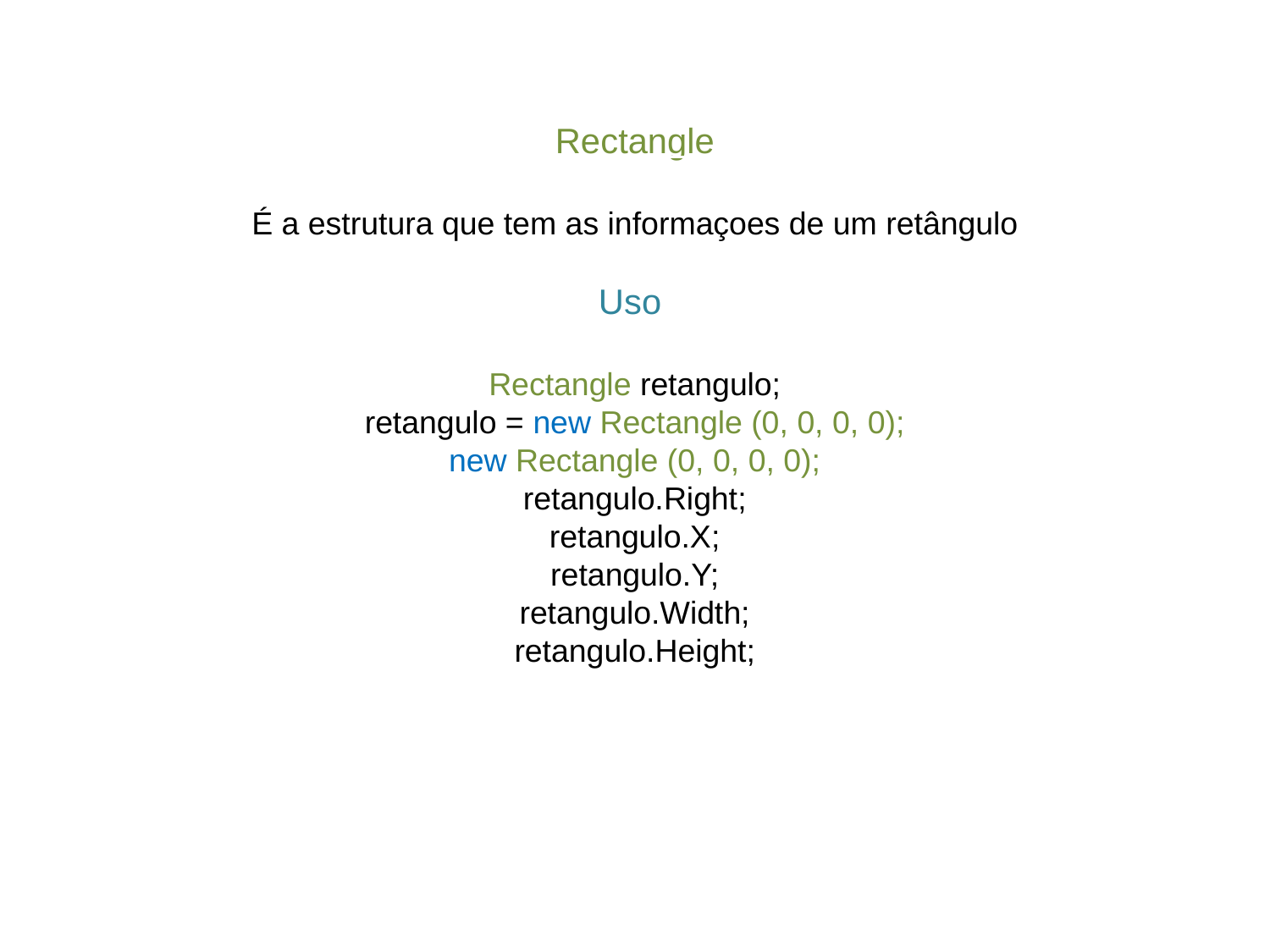

Rectangle

É a estrutura que tem as informaçoes de um retângulo

Uso

Rectangle retangulo;
retangulo = new Rectangle (0, 0, 0, 0);
new Rectangle (0, 0, 0, 0);
retangulo.Right;
retangulo.X;
retangulo.Y;
retangulo.Width;
retangulo.Height;